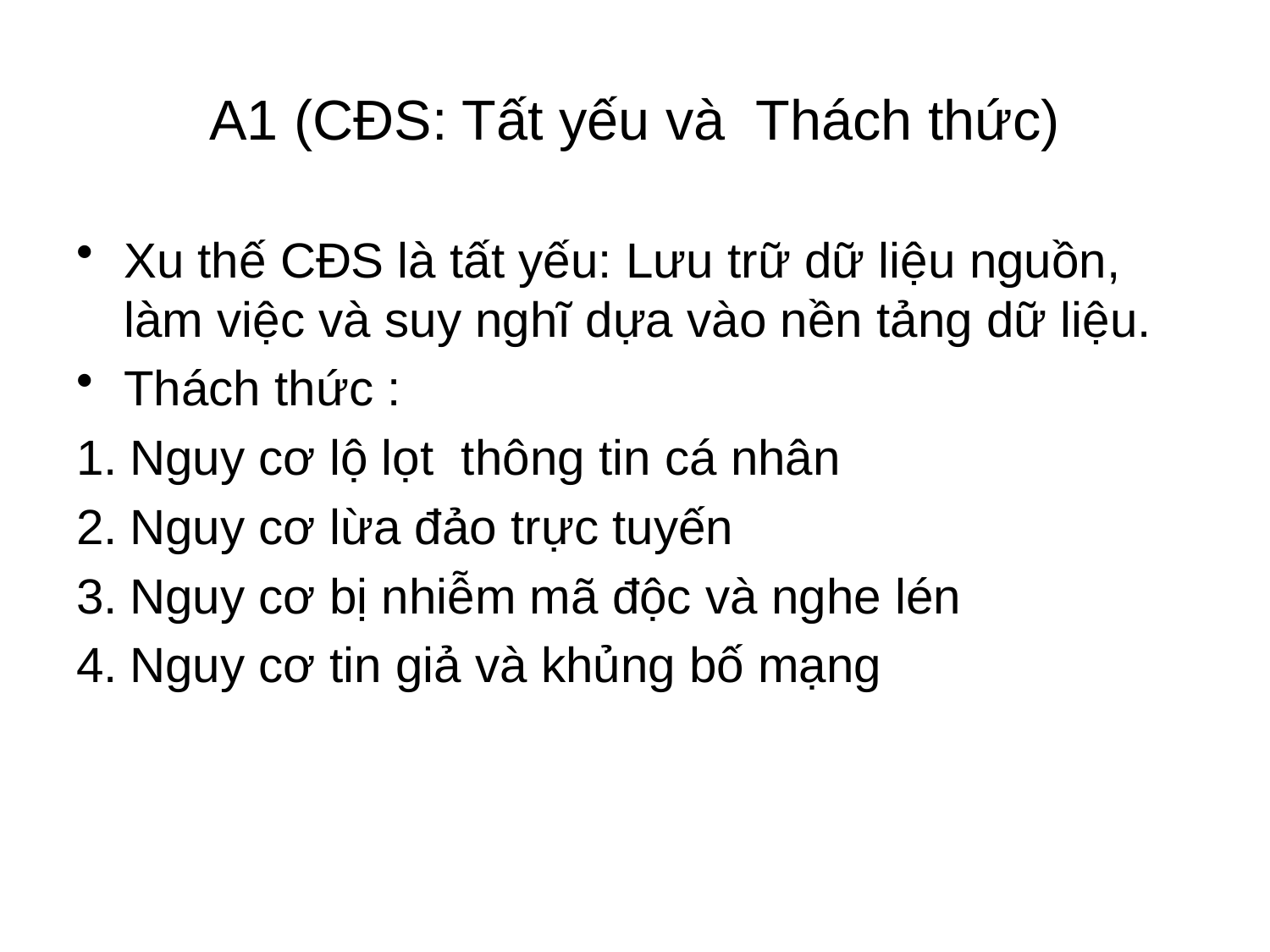

# A1 (CĐS: Tất yếu và  Thách thức)
Xu thế CĐS là tất yếu: Lưu trữ dữ liệu nguồn, làm việc và suy nghĩ dựa vào nền tảng dữ liệu.
Thách thức :
Nguy cơ lộ lọt  thông tin cá nhân
Nguy cơ lừa đảo trực tuyến
Nguy cơ bị nhiễm mã độc và nghe lén
Nguy cơ tin giả và khủng bố mạng